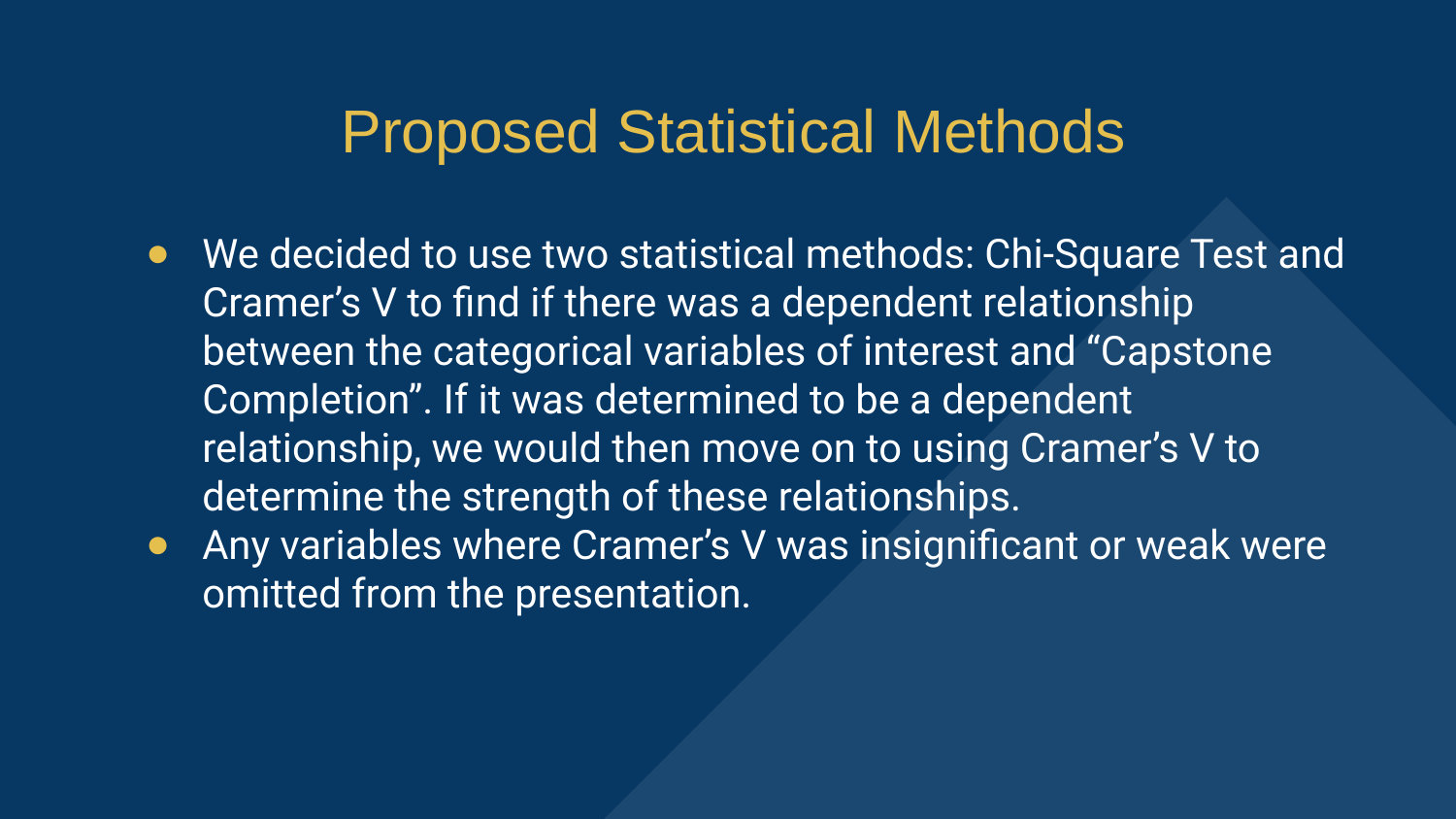

# Proposed Statistical Methods
We decided to use two statistical methods: Chi-Square Test and Cramer’s V to find if there was a dependent relationship between the categorical variables of interest and “Capstone Completion”. If it was determined to be a dependent relationship, we would then move on to using Cramer’s V to determine the strength of these relationships.
Any variables where Cramer’s V was insignificant or weak were omitted from the presentation.